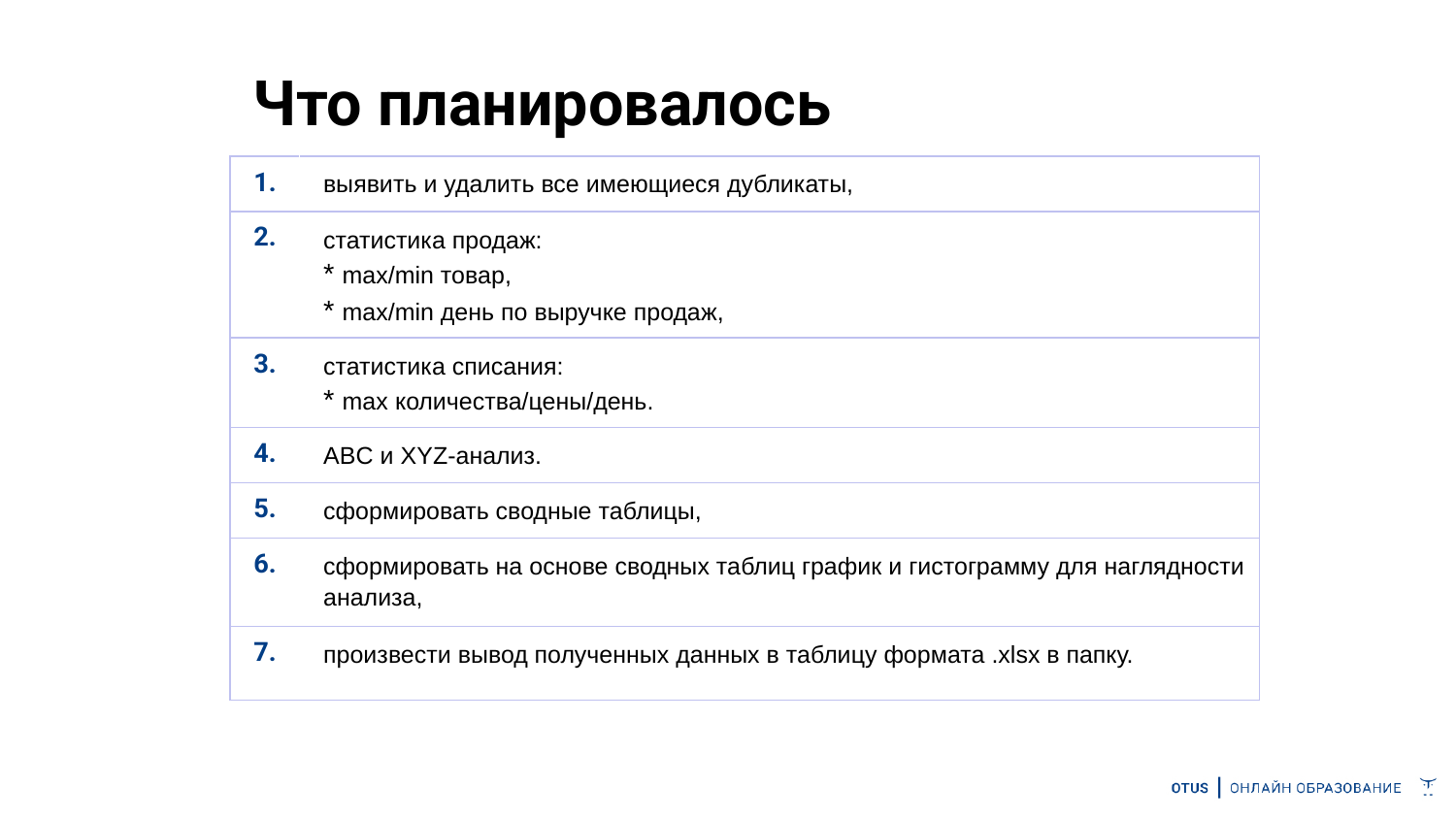

# Что планировалось
| 1. | выявить и удалить все имеющиеся дубликаты, |
| --- | --- |
| 2. | статистика продаж: \* max/min товар, \* max/min день по выручке продаж, |
| 3. | статистика списания: \* max количества/цены/день. |
| 4. | ABC и XYZ-анализ. |
| 5. | сформировать сводные таблицы, |
| 6. | сформировать на основе сводных таблиц график и гистограмму для наглядности анализа, |
| 7. | произвести вывод полученных данных в таблицу формата .xlsx в папку. |